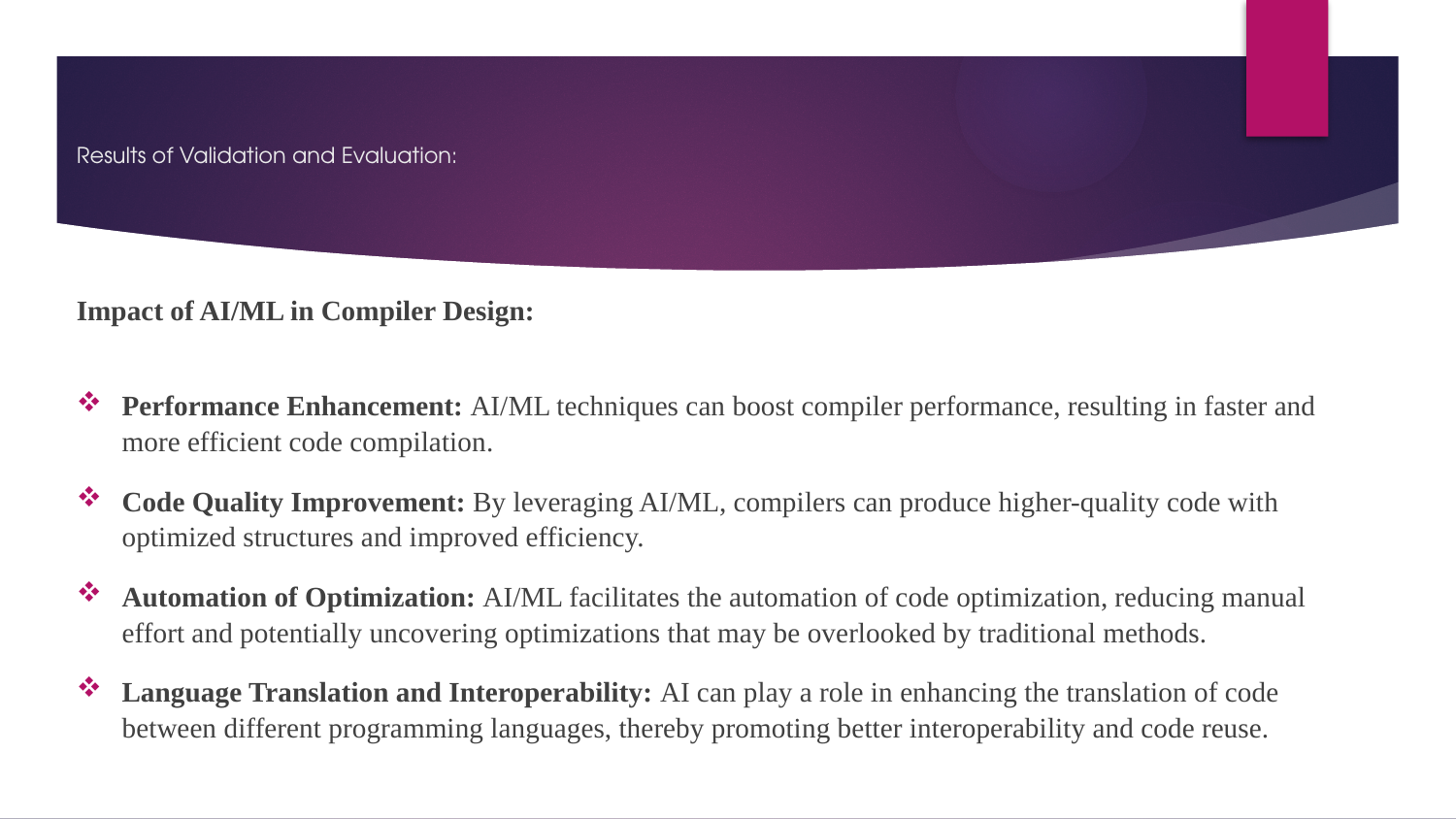

# Results of Validation and Evaluation:
Impact of AI/ML in Compiler Design:

Performance Enhancement: AI/ML techniques can boost compiler performance, resulting in faster and more efficient code compilation.
Code Quality Improvement: By leveraging AI/ML, compilers can produce higher-quality code with optimized structures and improved efficiency.
Automation of Optimization: AI/ML facilitates the automation of code optimization, reducing manual effort and potentially uncovering optimizations that may be overlooked by traditional methods.
Language Translation and Interoperability: AI can play a role in enhancing the translation of code between different programming languages, thereby promoting better interoperability and code reuse.